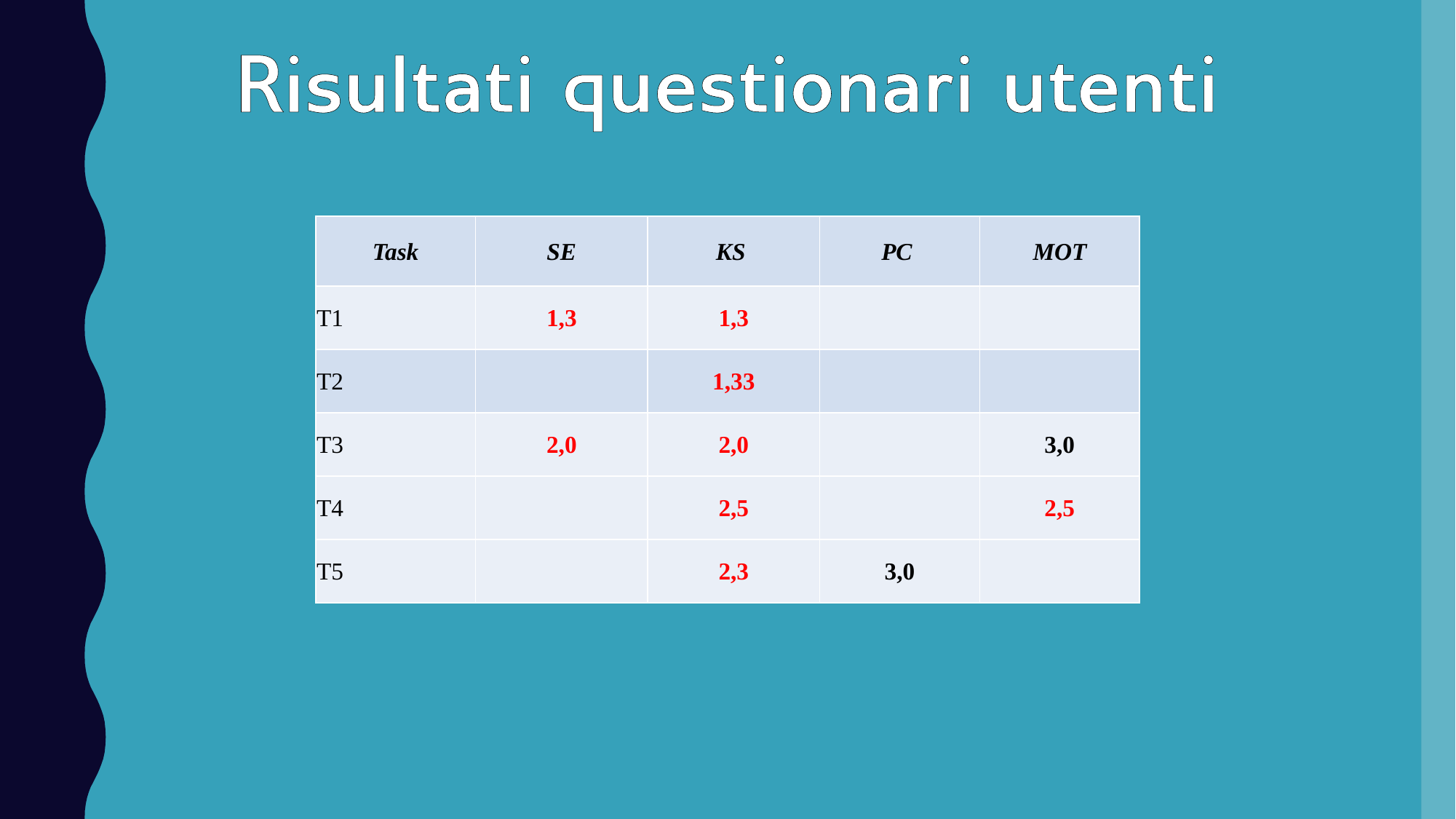

Risultati questionari utenti
| Task | SE | KS | PC | MOT |
| --- | --- | --- | --- | --- |
| T1 | 1,3 | 1,3 |  |  |
| T2 |  | 1,33 |  |  |
| T3 | 2,0 | 2,0 |  | 3,0 |
| T4 |  | 2,5 |  | 2,5 |
| T5 |  | 2,3 | 3,0 |  |